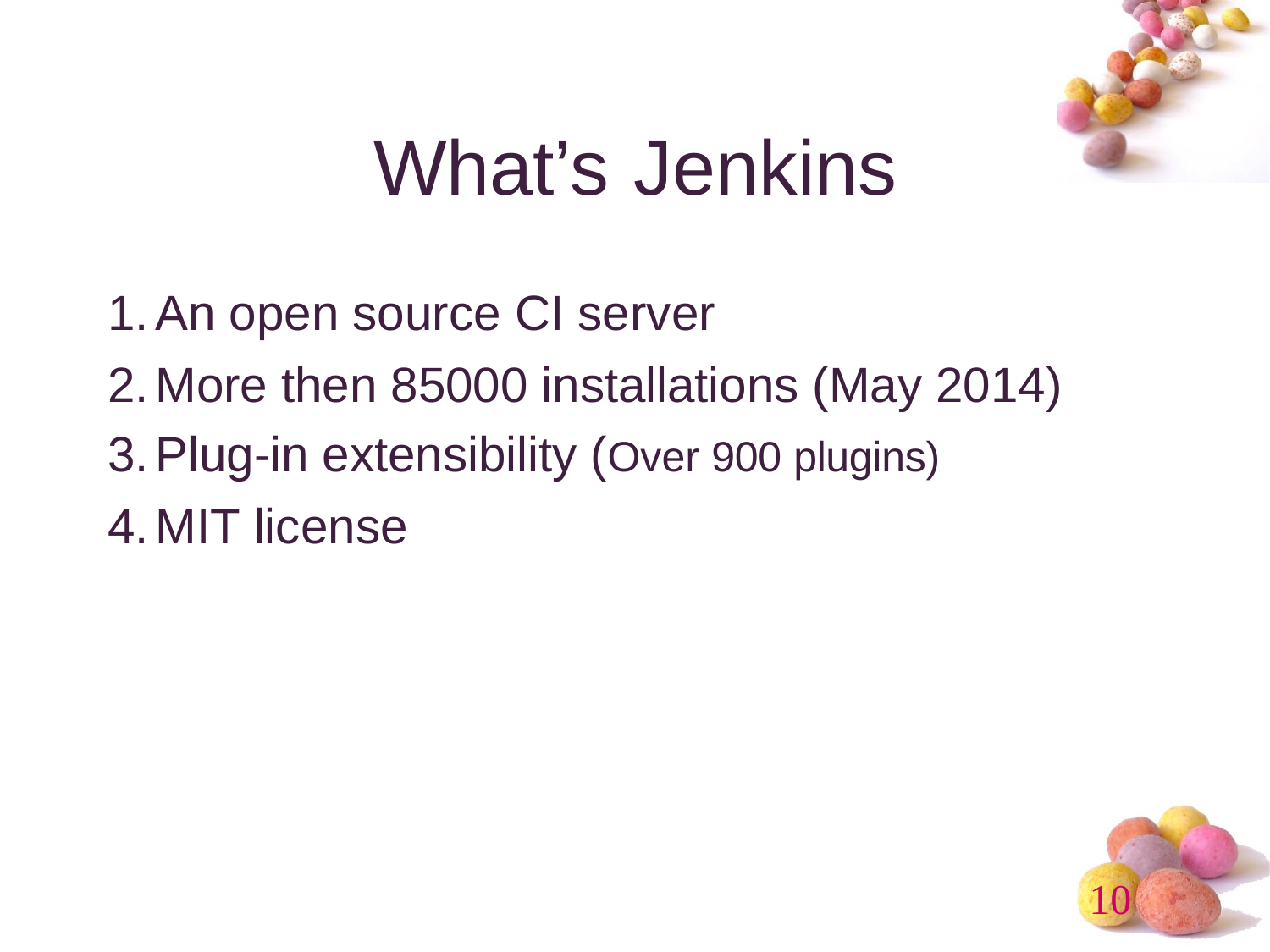

# What’s	Jenkins
An open source CI server
More then 85000 installations (May 2014)
Plug-in extensibility (Over 900 plugins)
MIT license
10